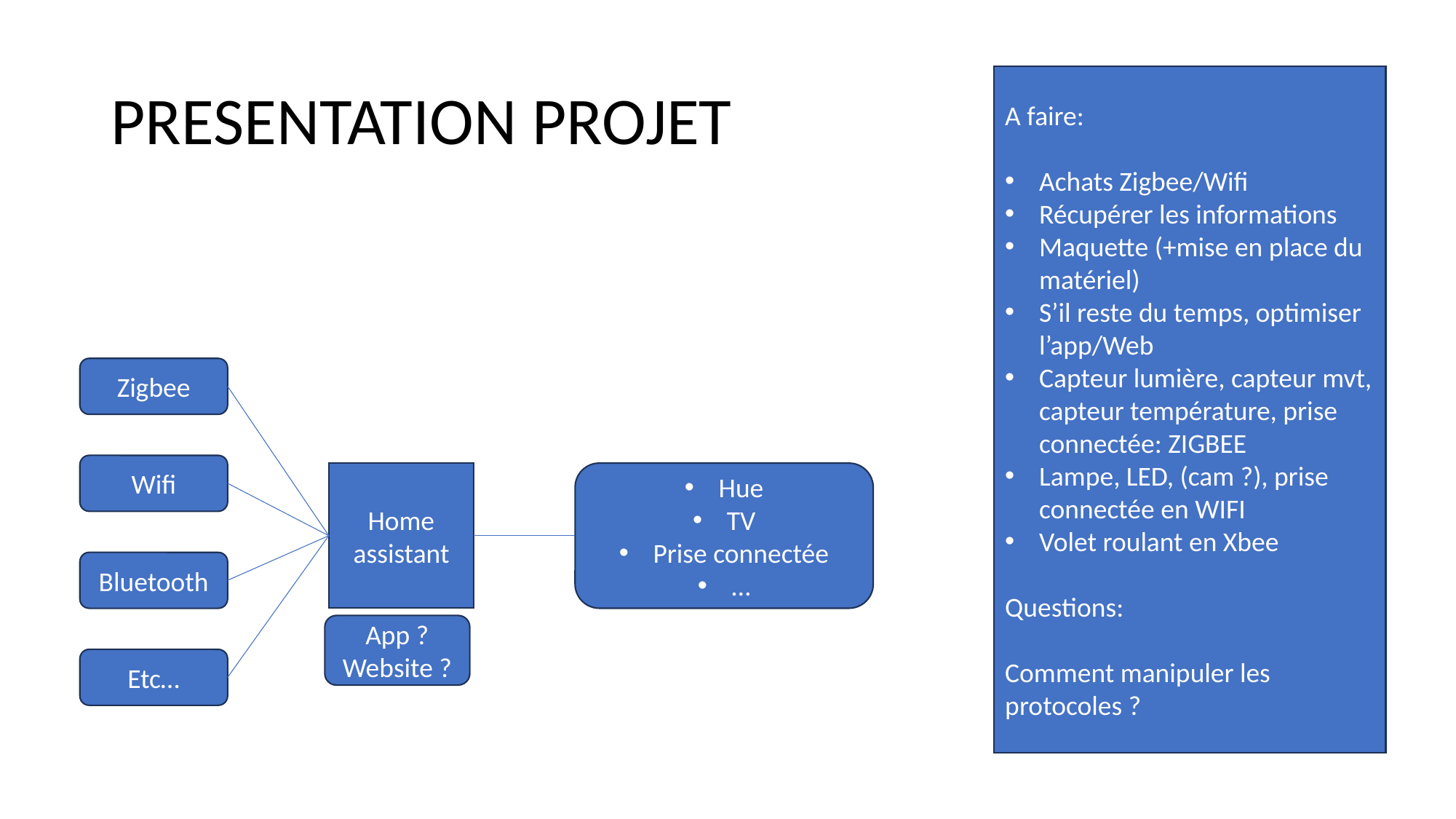

# PRESENTATION PROJET
A faire:

Achats Zigbee/Wifi
Récupérer les informations
Maquette (+mise en place du matériel)
S’il reste du temps, optimiser l’app/Web
Capteur lumière, capteur mvt, capteur température, prise connectée: ZIGBEE
Lampe, LED, (cam ?), prise connectée en WIFI
Volet roulant en Xbee

Questions:

Comment manipuler les protocoles ?
Zigbee
Wifi
Home assistant
Hue
TV
Prise connectée
…
Bluetooth
App ?
Website ?
Etc…